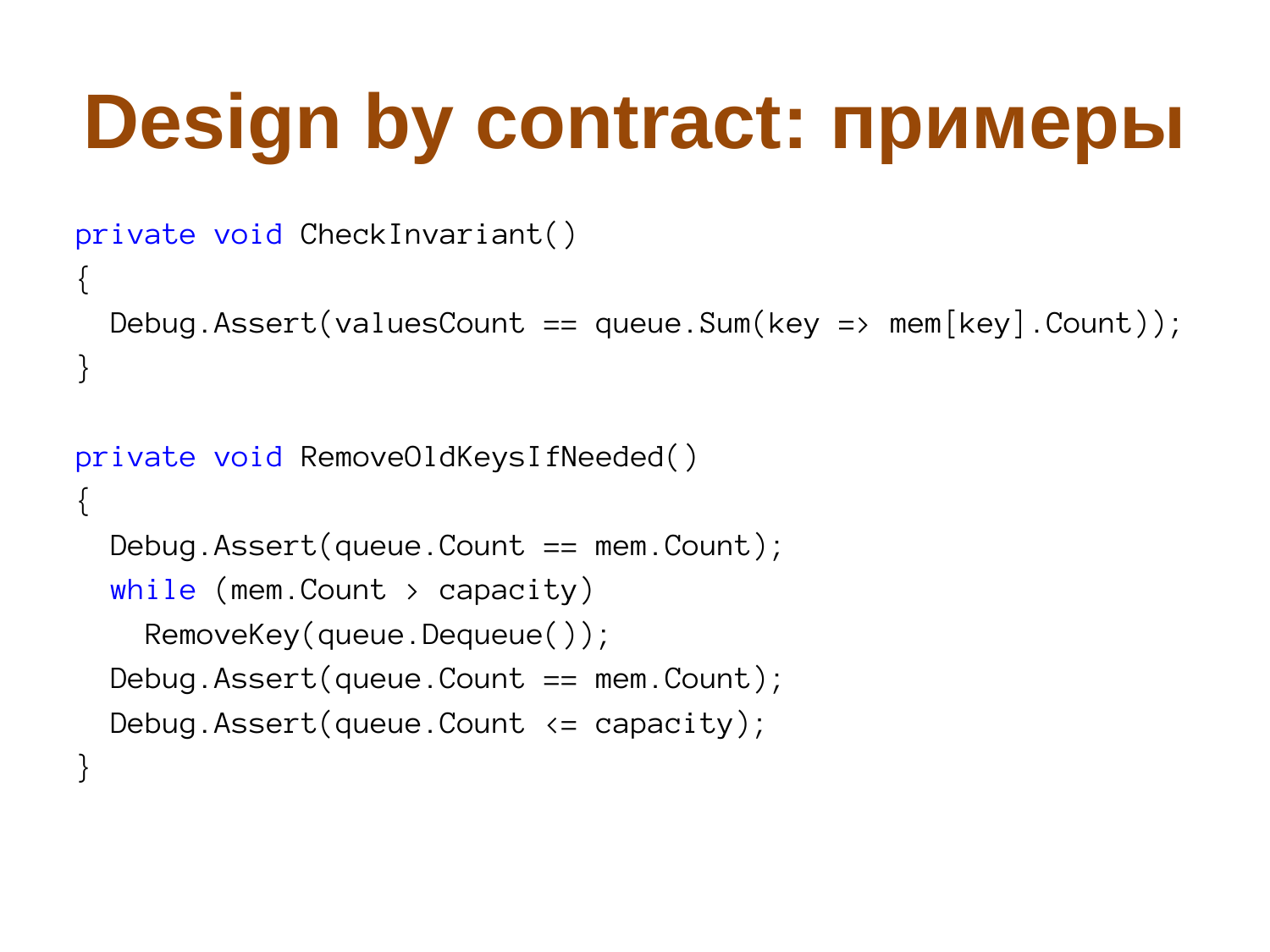

# Design by contract: примеры
private void CheckInvariant()
{
  Debug.Assert(valuesCount == queue.Sum(key => mem[key].Count));
}

private void RemoveOldKeysIfNeeded()
{
  Debug.Assert(queue.Count == mem.Count);
  while (mem.Count > capacity)
    RemoveKey(queue.Dequeue());
  Debug.Assert(queue.Count == mem.Count);
  Debug.Assert(queue.Count <= capacity);
}